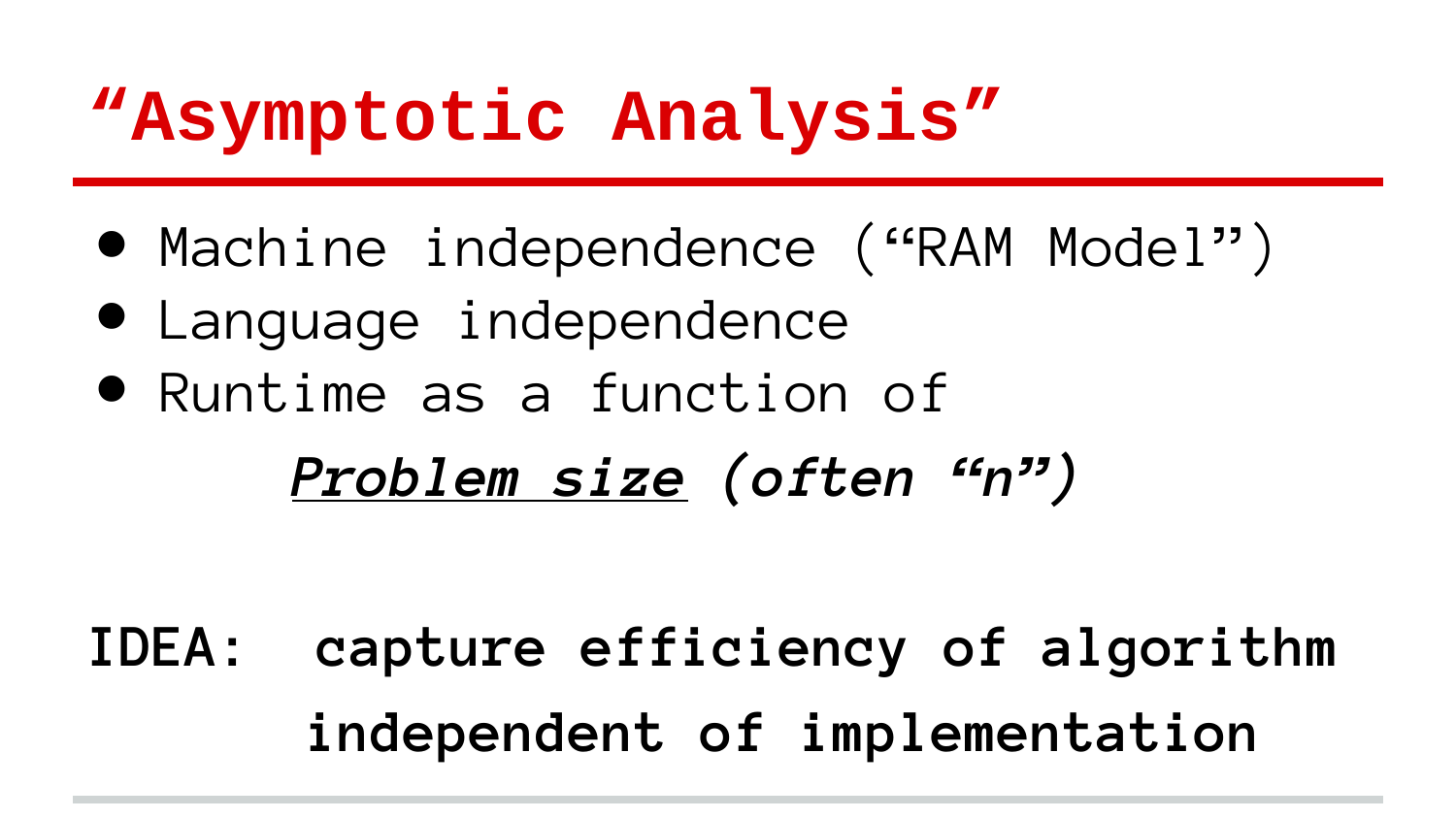

# “Asymptotic Analysis”
Machine independence (“RAM Model”)
Language independence
Runtime as a function of
    Problem size (often “n”)

IDEA:  capture efficiency of algorithm
independent of implementation